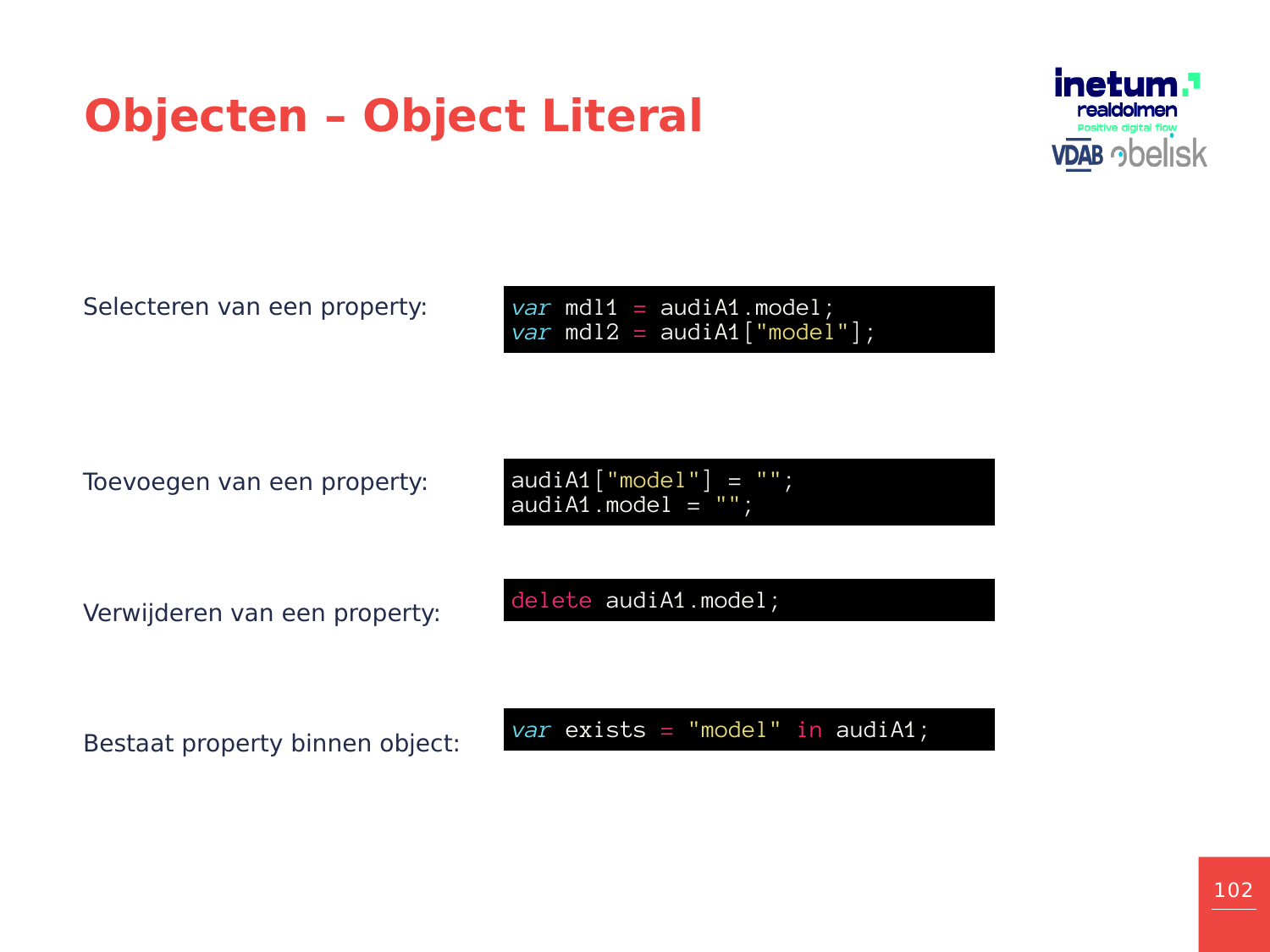

# Objecten – Object Literal
Selecteren van een property:

Toevoegen van een property:

Verwijderen van een property:

Bestaat property binnen object:
| var mdl1 = audiA1.model; var mdl2 = audiA1["model"]; |
| --- |
| audiA1["model"] = ""; audiA1.model = ""; |
| --- |
| delete audiA1.model; |
| --- |
| var exists = "model" in audiA1; |
| --- |